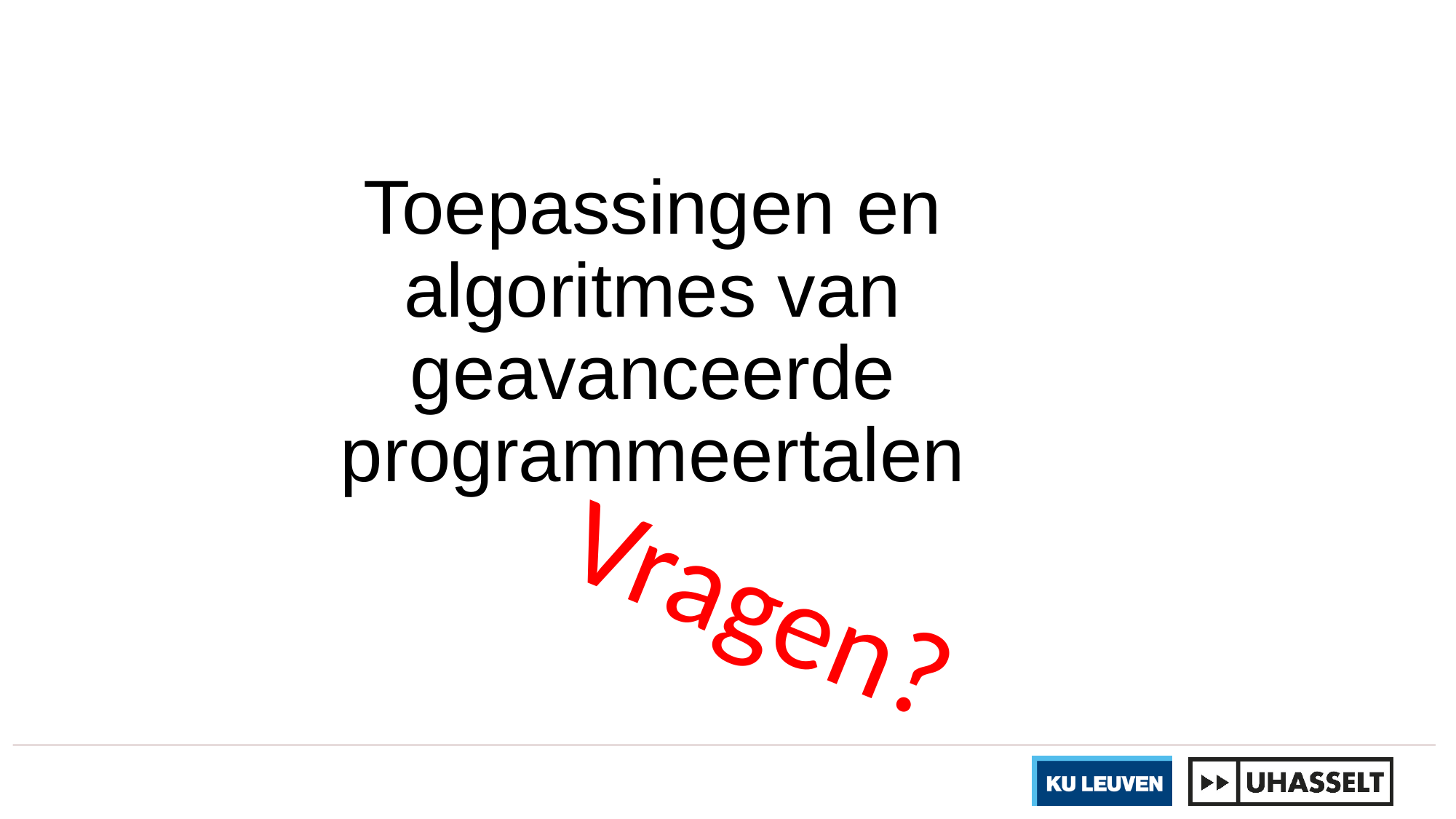

Toepassingen en algoritmes van geavanceerde programmeertalen
# Vragen?